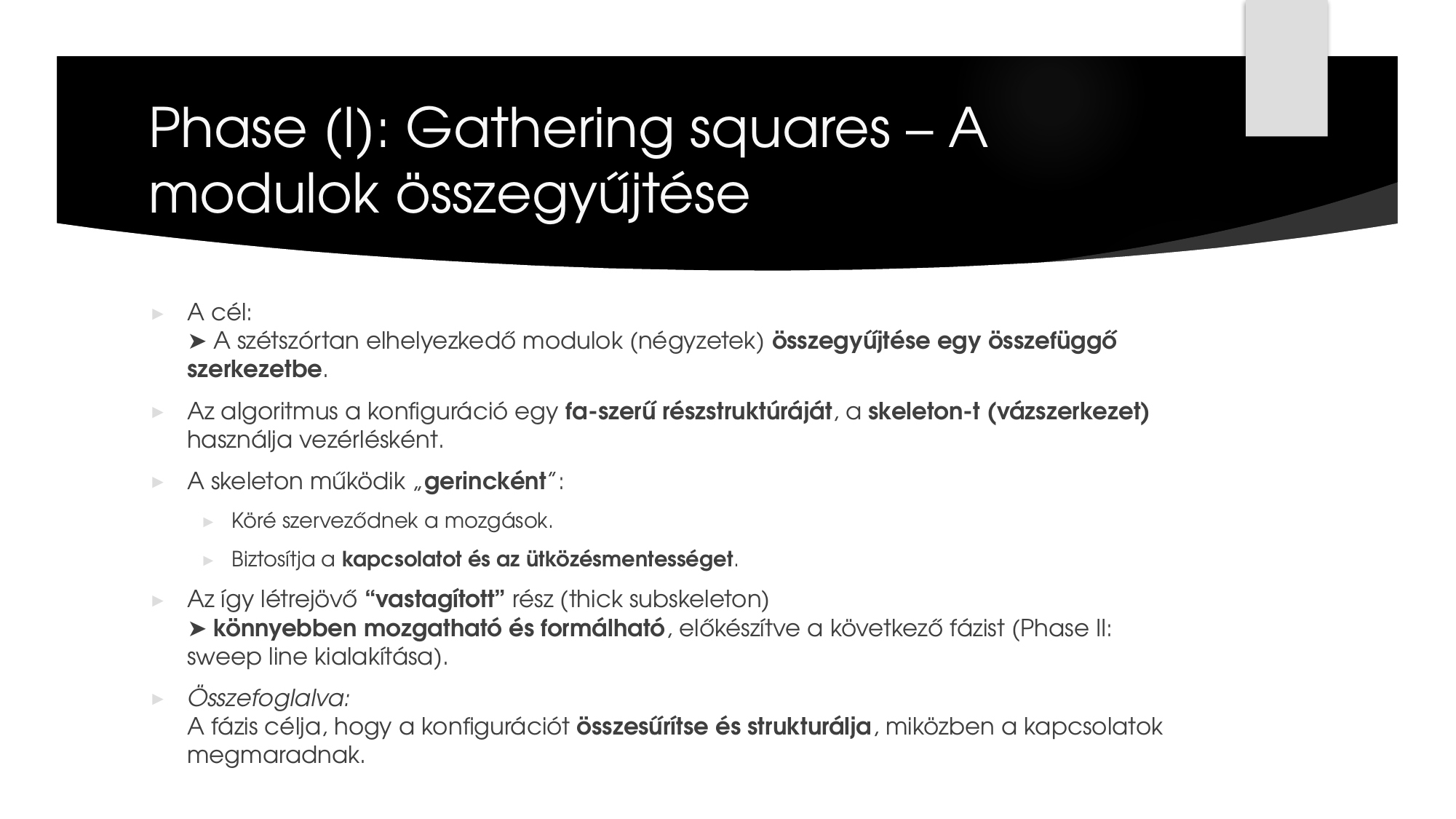

# Phase (I): Gathering squares – A modulok összegyűjtése
A cél:
➤ A szétszórtan elhelyezkedő modulok (négyzetek) összegyűjtése egy összefüggő szerkezetbe.
Az algoritmus a konfiguráció egy fa-szerű részstruktúráját, a skeleton-t (vázszerkezet) használja vezérlésként.
A skeleton működik „gerincként”:
Köré szerveződnek a mozgások.
Biztosítja a kapcsolatot és az ütközésmentességet.
Az így létrejövő “vastagított” rész (thick subskeleton)
➤ könnyebben mozgatható és formálható, előkészítve a következő fázist (Phase II: sweep line kialakítása).
Összefoglalva:
A fázis célja, hogy a konfigurációt összesűrítse és strukturálja, miközben a kapcsolatok megmaradnak.